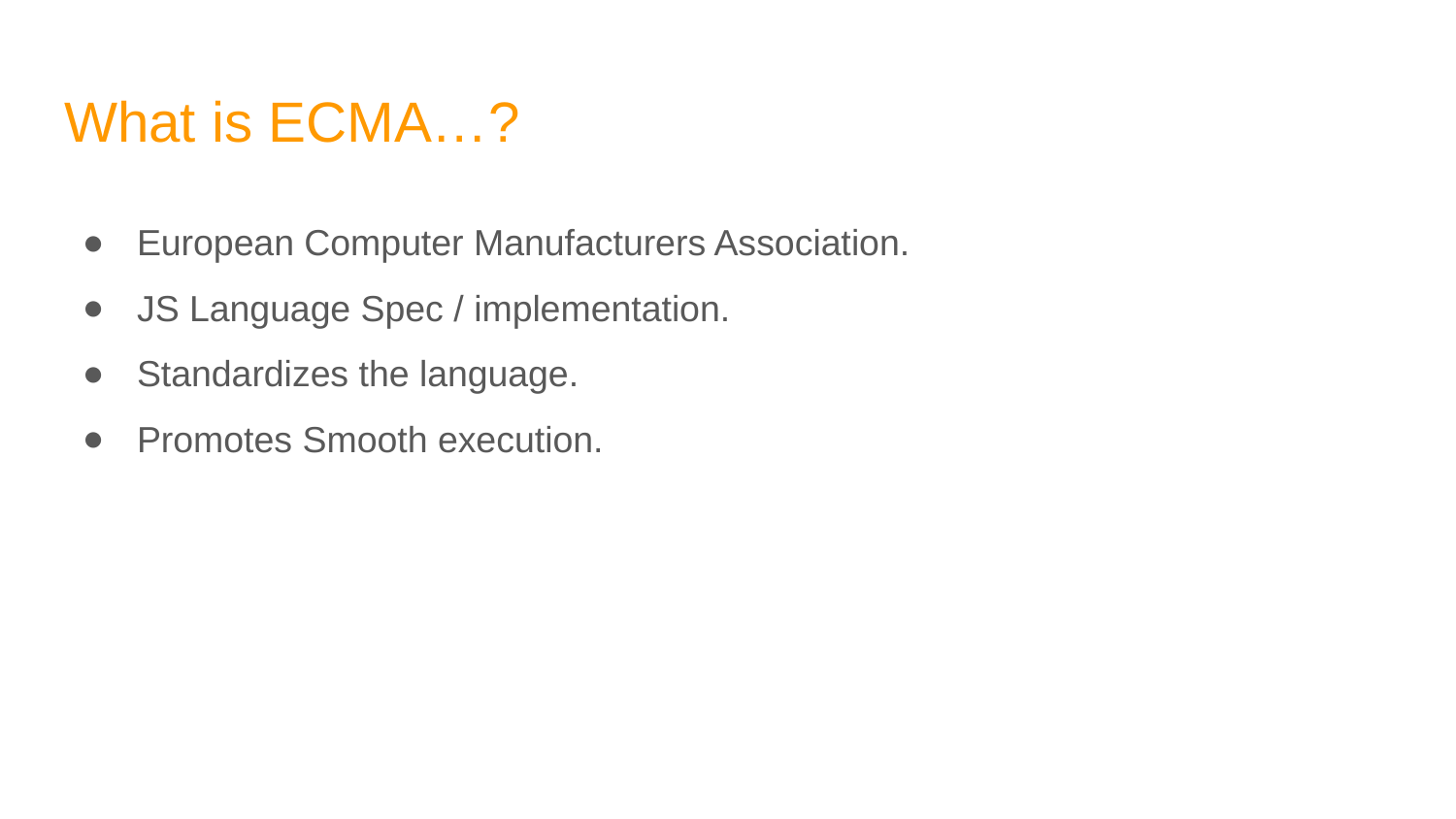

# What is ECMA…?
European Computer Manufacturers Association.
JS Language Spec / implementation.
Standardizes the language.
Promotes Smooth execution.